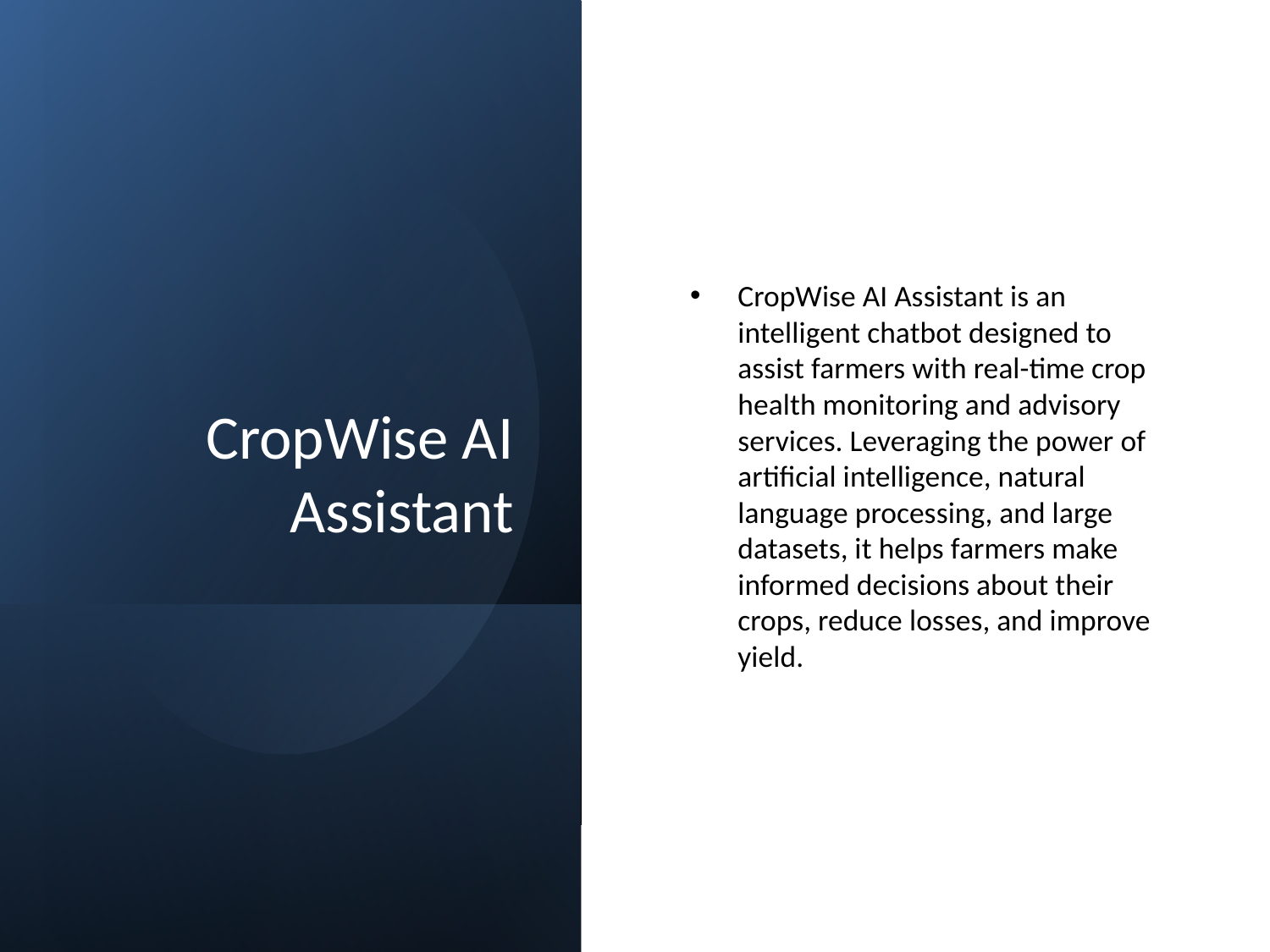

# CropWise AI Assistant
CropWise AI Assistant is an intelligent chatbot designed to assist farmers with real-time crop health monitoring and advisory services. Leveraging the power of artificial intelligence, natural language processing, and large datasets, it helps farmers make informed decisions about their crops, reduce losses, and improve yield.